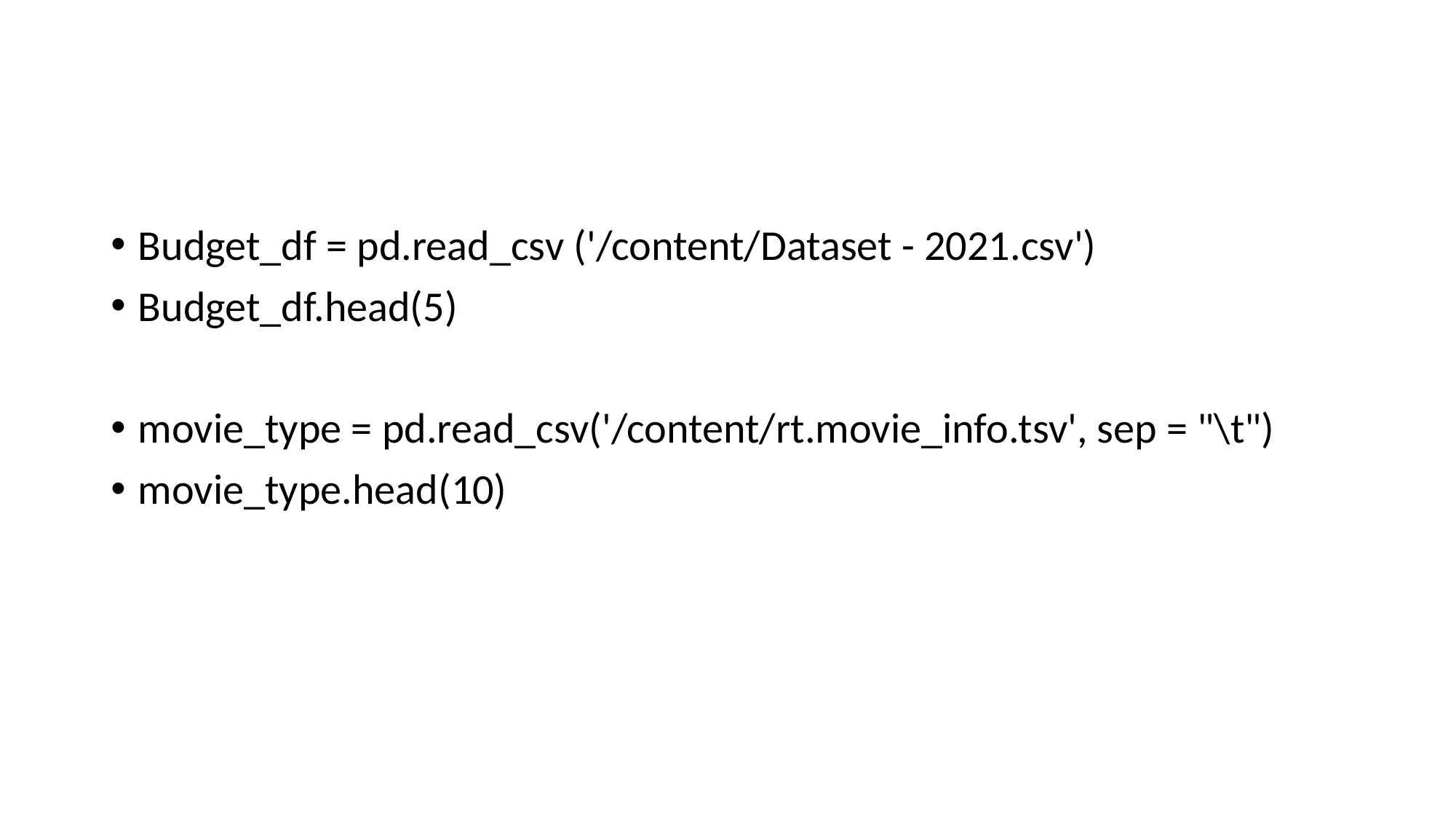

#
Budget_df = pd.read_csv ('/content/Dataset - 2021.csv')
Budget_df.head(5)

movie_type = pd.read_csv('/content/rt.movie_info.tsv', sep = "\t")
movie_type.head(10)